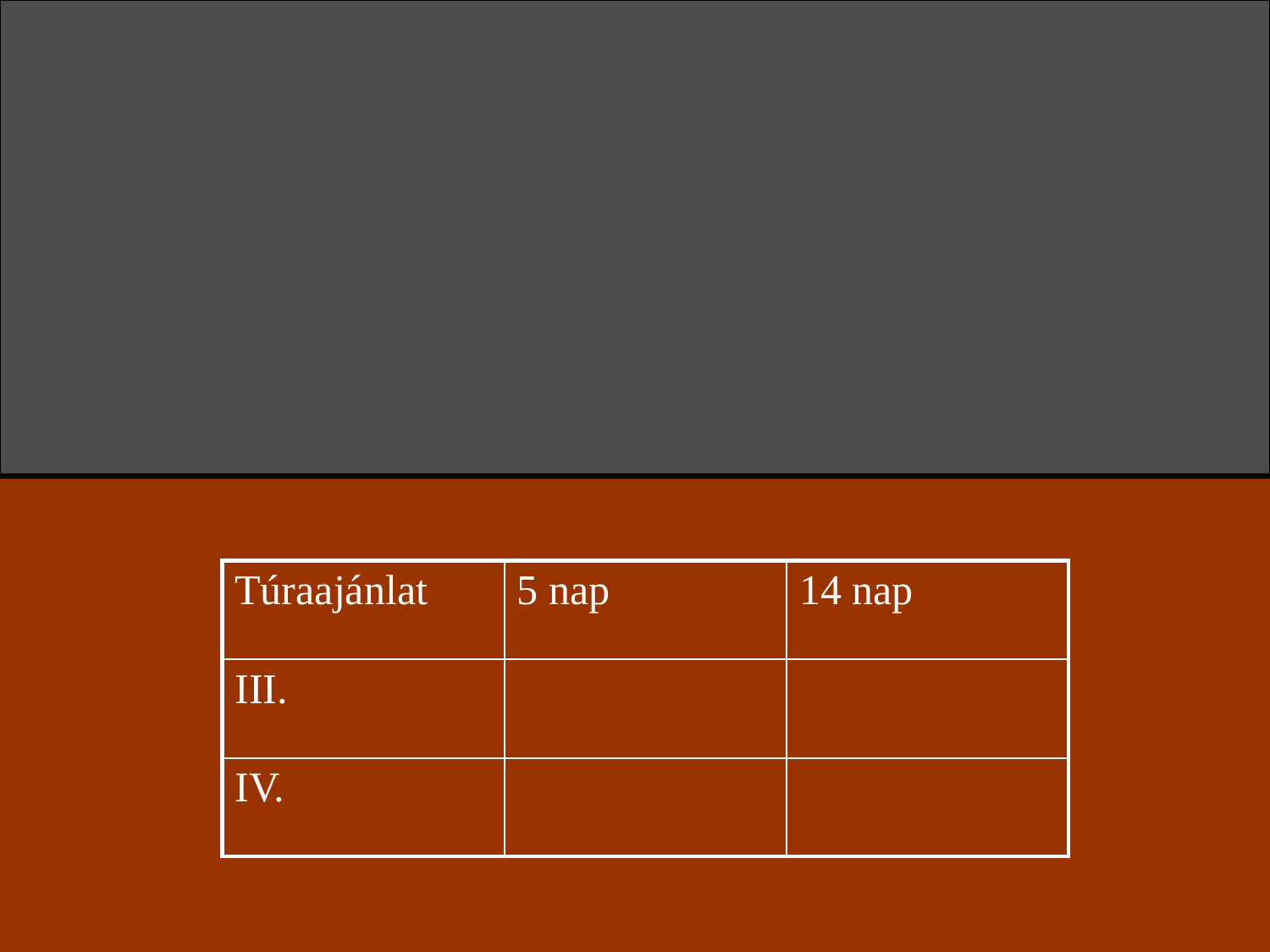

| Túraajánlat | 5 nap | 14 nap |
| --- | --- | --- |
| III. |  |  |
| IV. |  |  |